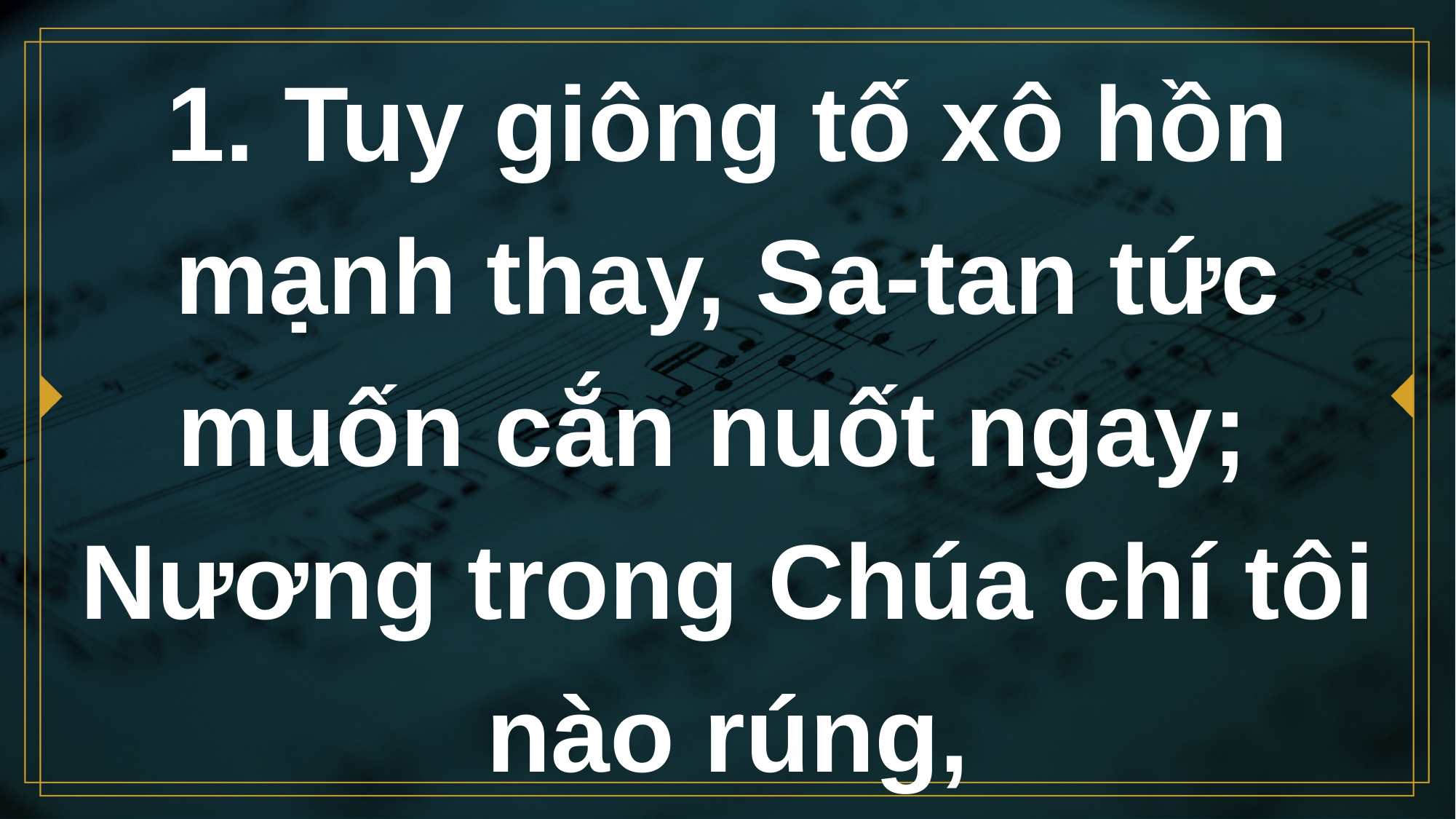

# 1. Tuy giông tố xô hồn mạnh thay, Sa-tan tức muốn cắn nuốt ngay; Nương trong Chúa chí tôi nào rúng,